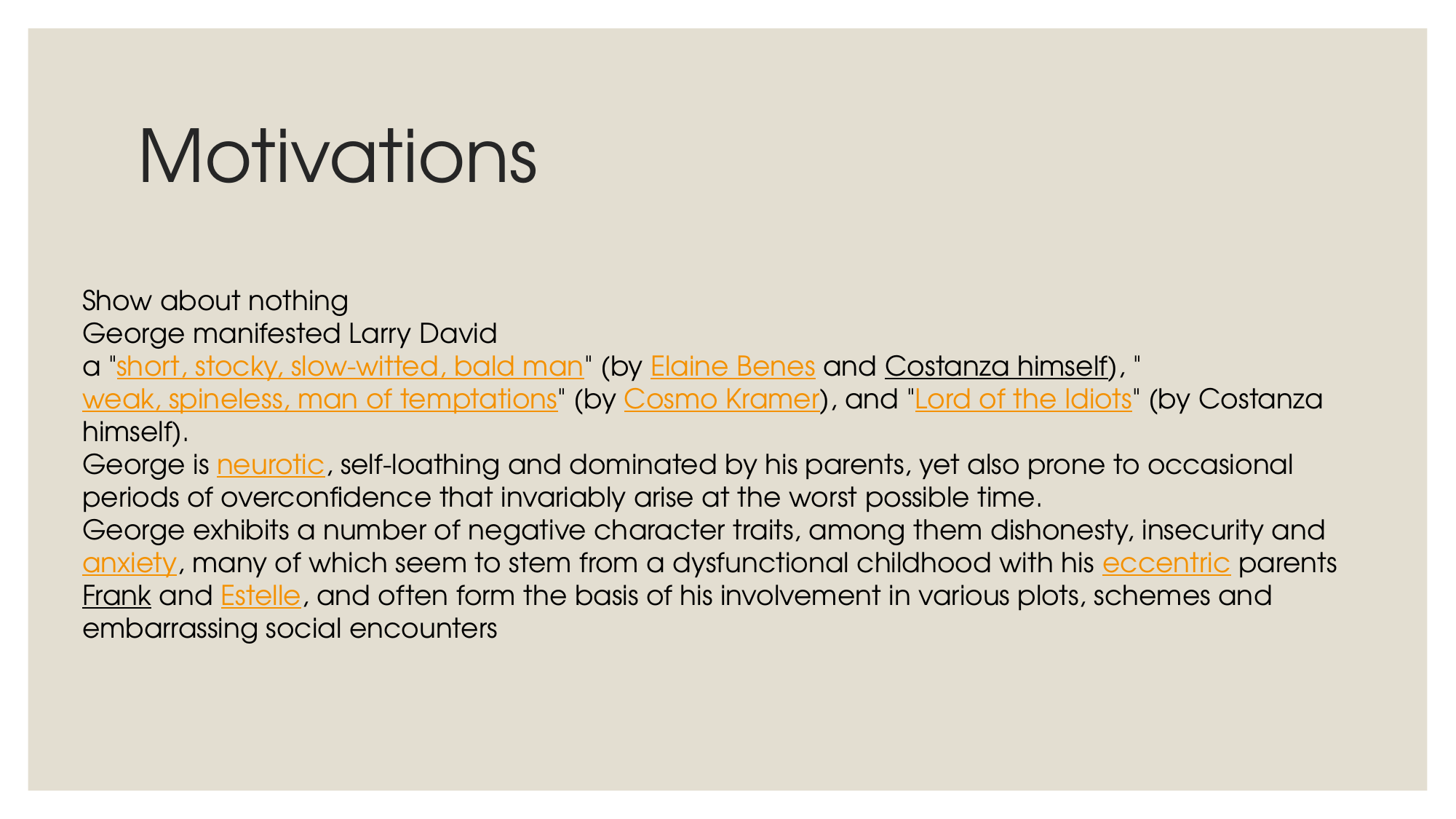

# Motivations
Show about nothing
George manifested Larry David
a "short, stocky, slow-witted, bald man" (by Elaine Benes and Costanza himself), "weak, spineless, man of temptations" (by Cosmo Kramer), and "Lord of the Idiots" (by Costanza himself).
George is neurotic, self-loathing and dominated by his parents, yet also prone to occasional periods of overconfidence that invariably arise at the worst possible time.
George exhibits a number of negative character traits, among them dishonesty, insecurity and anxiety, many of which seem to stem from a dysfunctional childhood with his eccentric parents Frank and Estelle, and often form the basis of his involvement in various plots, schemes and embarrassing social encounters